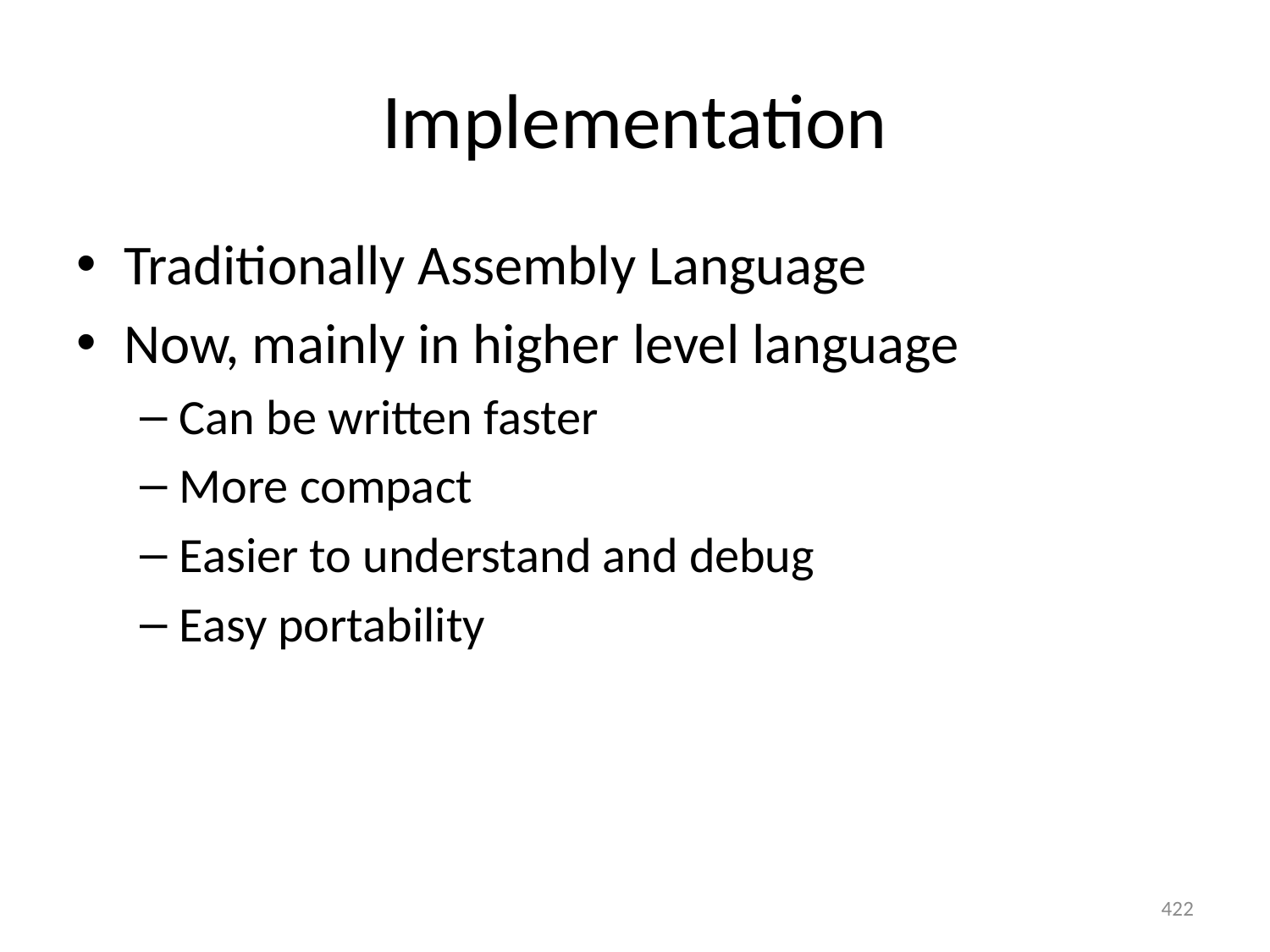

# Implementation
Traditionally Assembly Language
Now, mainly in higher level language
Can be written faster
More compact
Easier to understand and debug
Easy portability

422